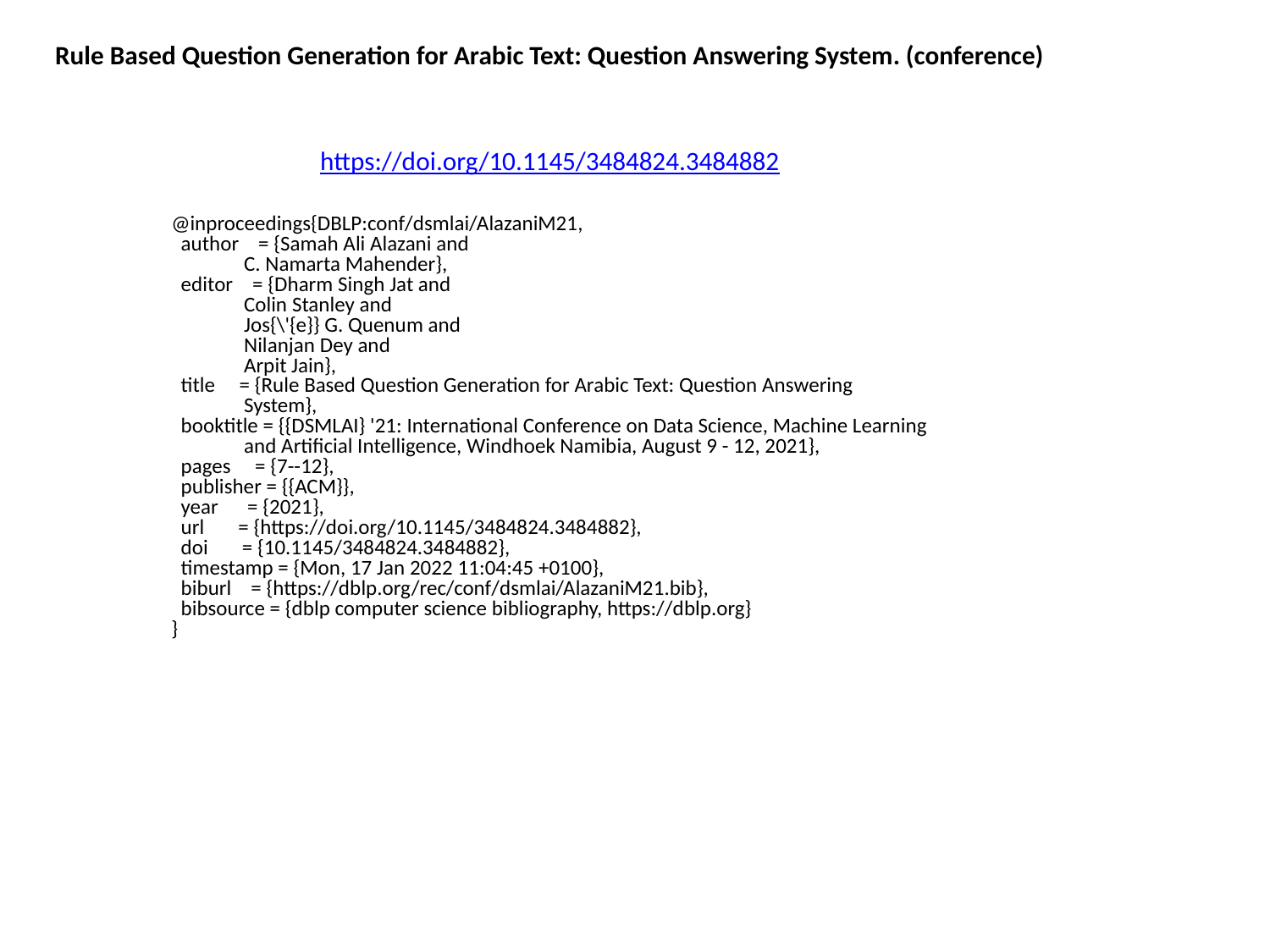

Rule Based Question Generation for Arabic Text: Question Answering System. (conference)

https://doi.org/10.1145/3484824.3484882

@inproceedings{DBLP:conf/dsmlai/AlazaniM21,
  author    = {Samah Ali Alazani and
               C. Namarta Mahender},
  editor    = {Dharm Singh Jat and
               Colin Stanley and
               Jos{\'{e}} G. Quenum and
               Nilanjan Dey and
               Arpit Jain},
  title     = {Rule Based Question Generation for Arabic Text: Question Answering
               System},
  booktitle = {{DSMLAI} '21: International Conference on Data Science, Machine Learning
               and Artificial Intelligence, Windhoek Namibia, August 9 - 12, 2021},
  pages     = {7--12},
  publisher = {{ACM}},
  year      = {2021},
  url       = {https://doi.org/10.1145/3484824.3484882},
  doi       = {10.1145/3484824.3484882},
  timestamp = {Mon, 17 Jan 2022 11:04:45 +0100},
  biburl    = {https://dblp.org/rec/conf/dsmlai/AlazaniM21.bib},
  bibsource = {dblp computer science bibliography, https://dblp.org}
}